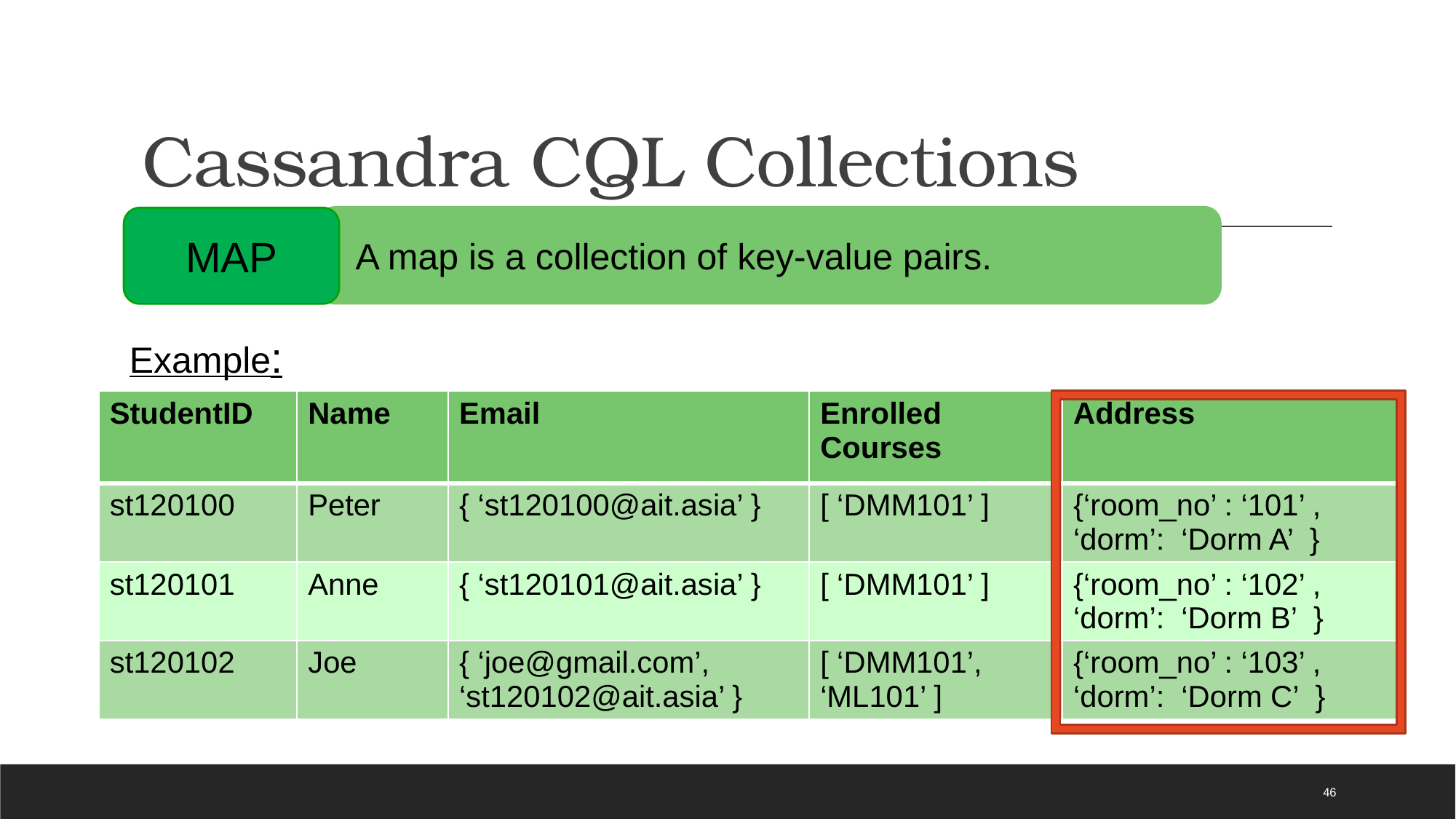

# Cassandra CQL Collections

  A map is a collection of key-value pairs.

MAP
Example:

| StudentID | Name | Email | Enrolled Courses | Address |
| --- | --- | --- | --- | --- |
| st120100 | Peter | { ‘st120100@ait.asia’ } | [ ‘DMM101’ ] | {‘room\_no’ : ‘101’ , ‘dorm’: ‘Dorm A’ } |
| st120101 | Anne | { ‘st120101@ait.asia’ } | [ ‘DMM101’ ] | {‘room\_no’ : ‘102’ , ‘dorm’: ‘Dorm B’ } |
| st120102 | Joe | { ‘joe@gmail.com’, ‘st120102@ait.asia’ } | [ ‘DMM101’, ‘ML101’ ] | {‘room\_no’ : ‘103’ , ‘dorm’: ‘Dorm C’ } |
46